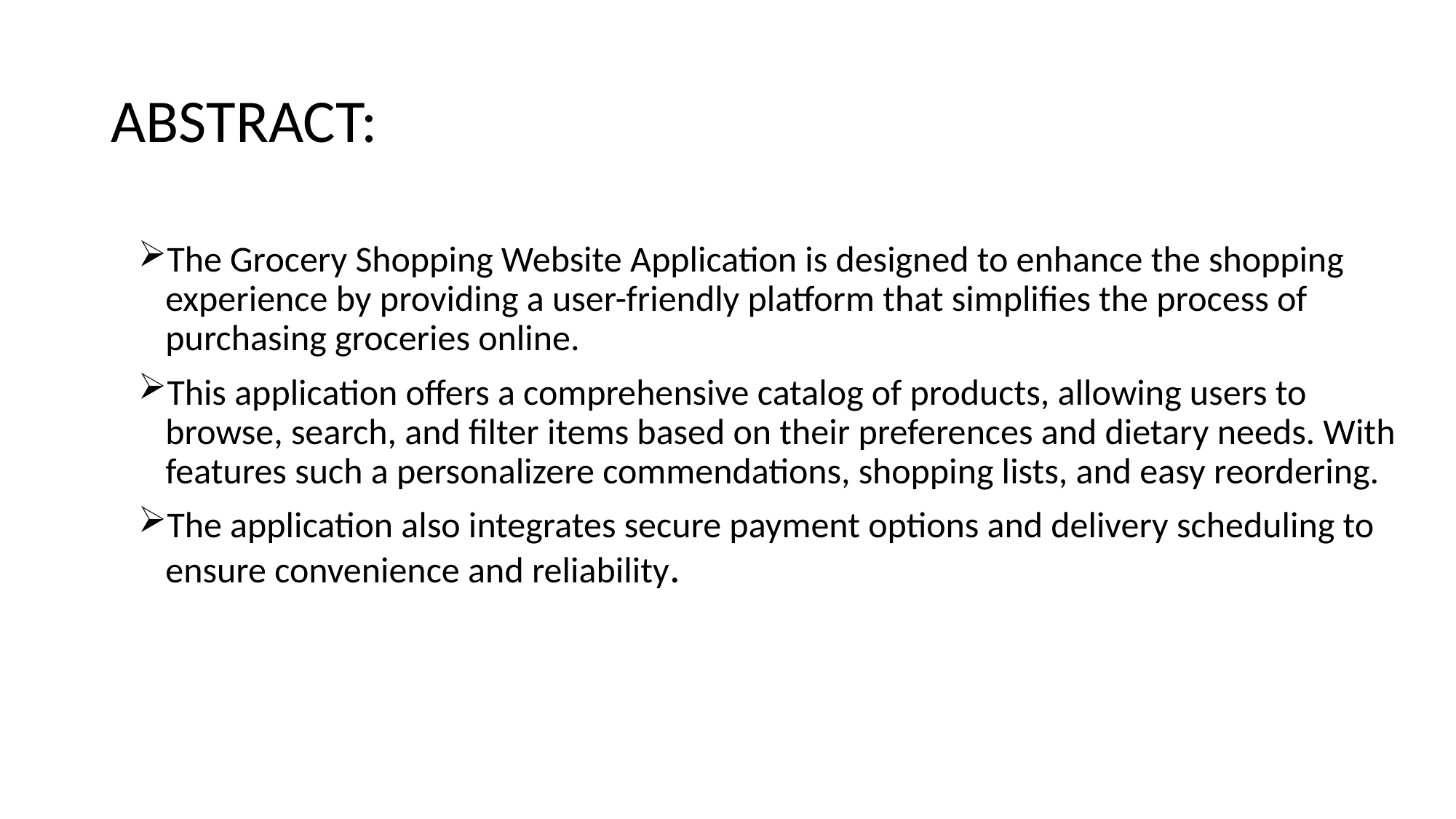

# ABSTRACT:
The Grocery Shopping Website Application is designed to enhance the shopping experience by providing a user-friendly platform that simplifies the process of purchasing groceries online.
This application offers a comprehensive catalog of products, allowing users to browse, search, and filter items based on their preferences and dietary needs. With features such a personalizere commendations, shopping lists, and easy reordering.
The application also integrates secure payment options and delivery scheduling to ensure convenience and reliability.